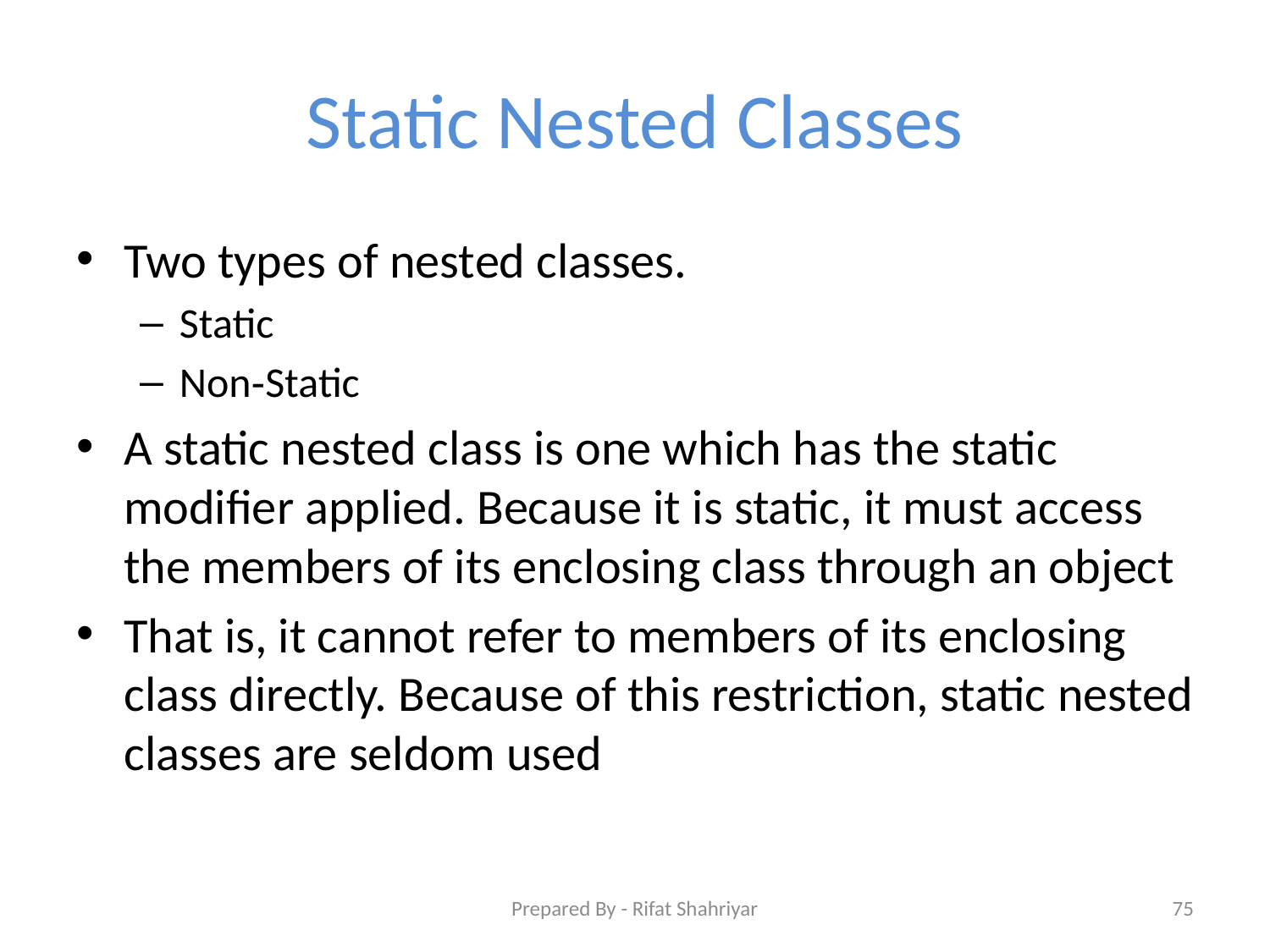

# Static Nested Classes
Two types of nested classes.
Static
Non‐Static
A static nested class is one which has the static modifier applied. Because it is static, it must access the members of its enclosing class through an object
That is, it cannot refer to members of its enclosing class directly. Because of this restriction, static nested classes are seldom used

Prepared By - Rifat Shahriyar
75